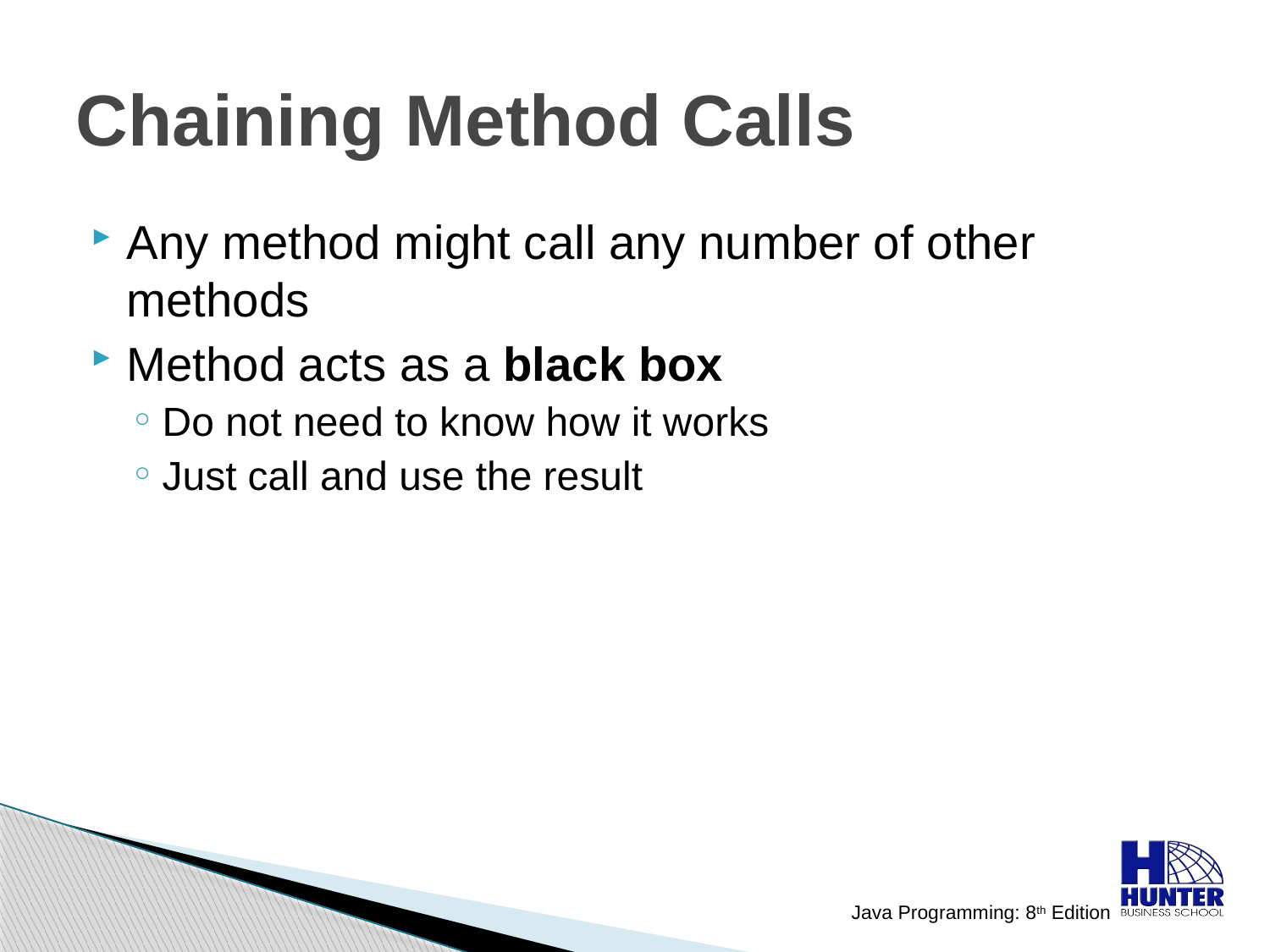

# Chaining Method Calls
Any method might call any number of other methods
Method acts as a black box
Do not need to know how it works
Just call and use the result